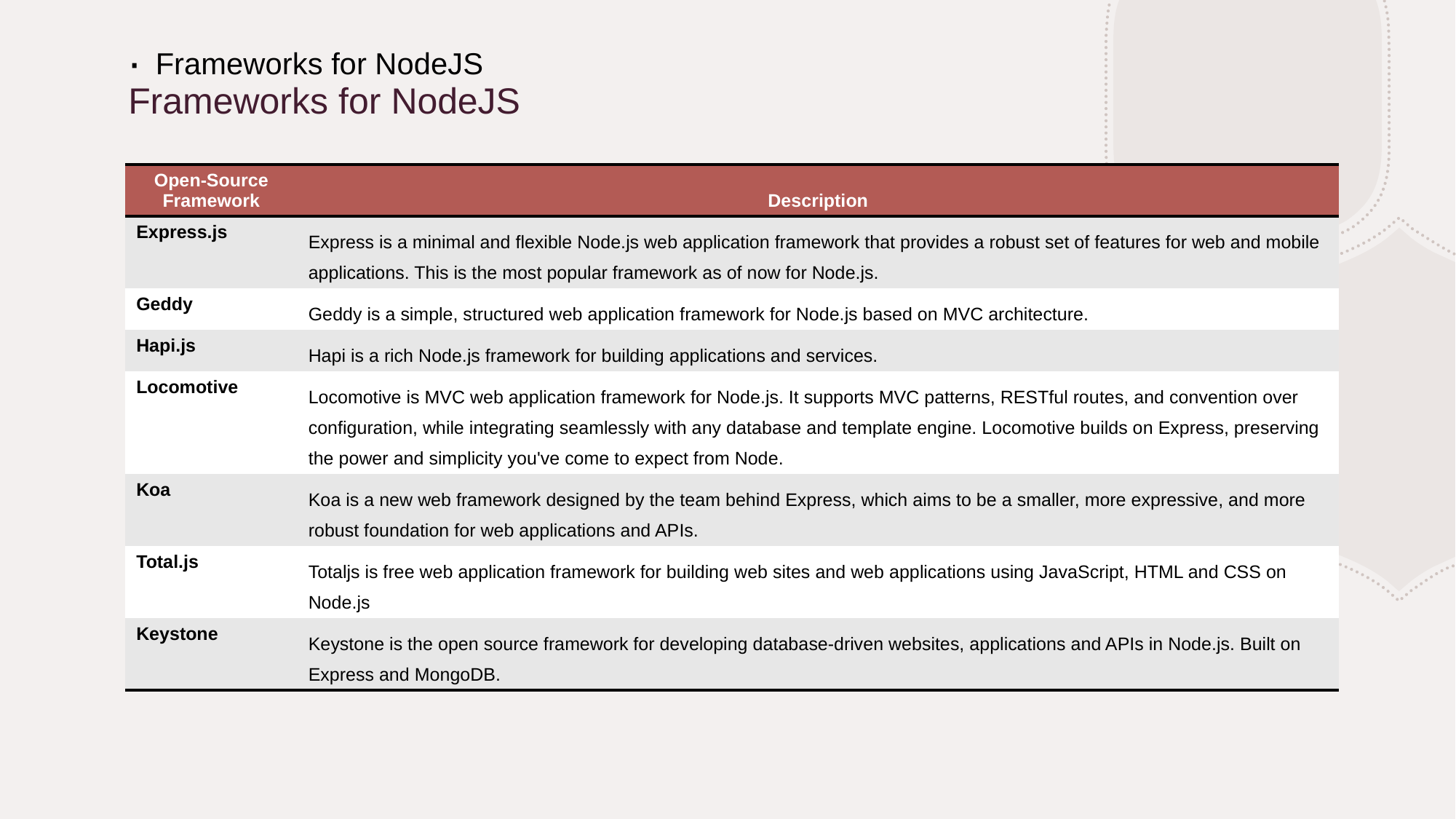

Frameworks for NodeJS
# Frameworks for NodeJS
| Open-Source Framework | Description |
| --- | --- |
| Express.js | Express is a minimal and flexible Node.js web application framework that provides a robust set of features for web and mobile applications. This is the most popular framework as of now for Node.js. |
| Geddy | Geddy is a simple, structured web application framework for Node.js based on MVC architecture. |
| Hapi.js | Hapi is a rich Node.js framework for building applications and services. |
| Locomotive | Locomotive is MVC web application framework for Node.js. It supports MVC patterns, RESTful routes, and convention over configuration, while integrating seamlessly with any database and template engine. Locomotive builds on Express, preserving the power and simplicity you've come to expect from Node. |
| Koa | Koa is a new web framework designed by the team behind Express, which aims to be a smaller, more expressive, and more robust foundation for web applications and APIs. |
| Total.js | Totaljs is free web application framework for building web sites and web applications using JavaScript, HTML and CSS on Node.js |
| Keystone | Keystone is the open source framework for developing database-driven websites, applications and APIs in Node.js. Built on Express and MongoDB. |